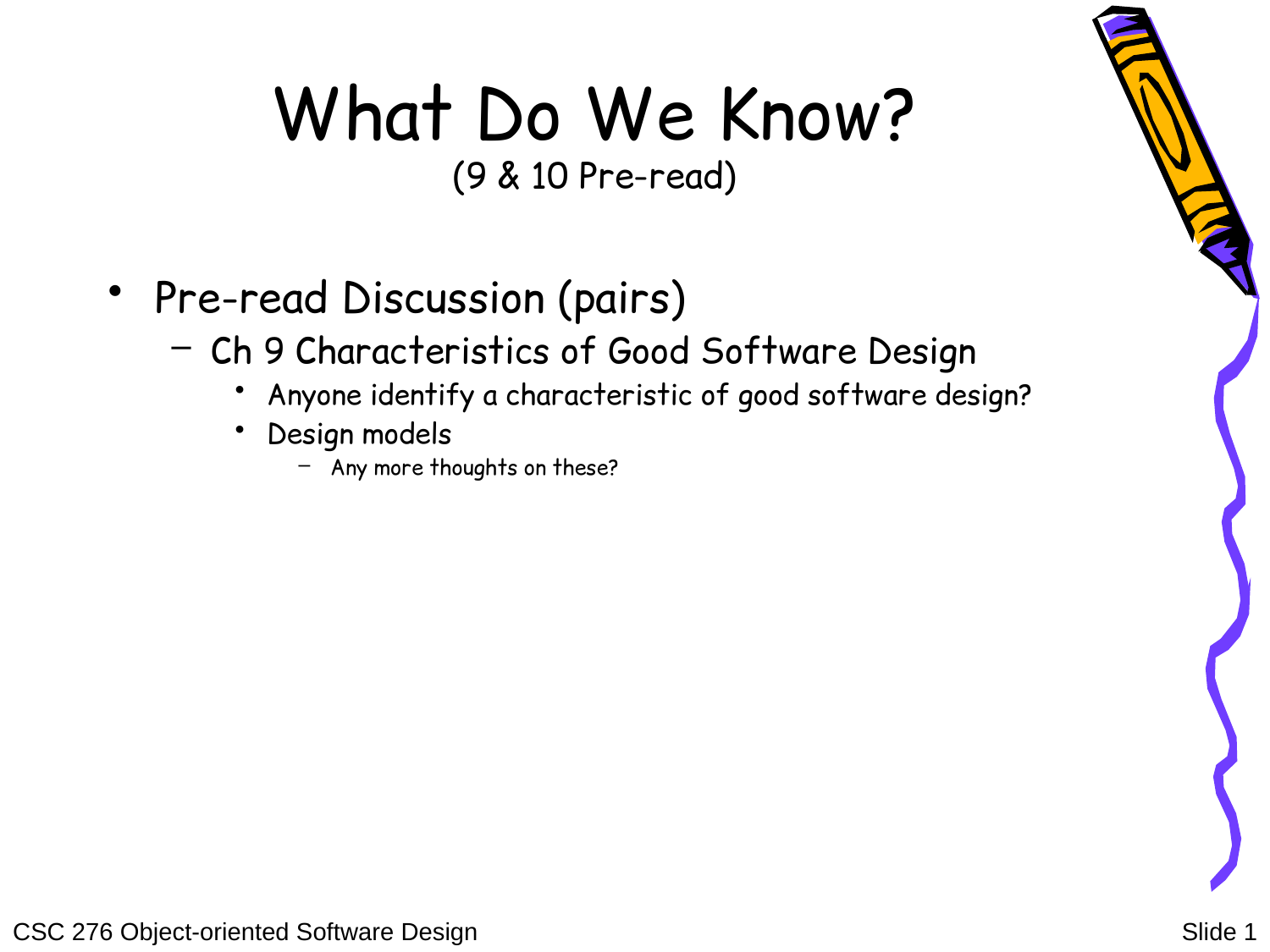

# What Do We Know? (9 & 10 Pre-read)
Pre-read Discussion (pairs)
Ch 9 Characteristics of Good Software Design
Anyone identify a characteristic of good software design?
Design models
Any more thoughts on these?